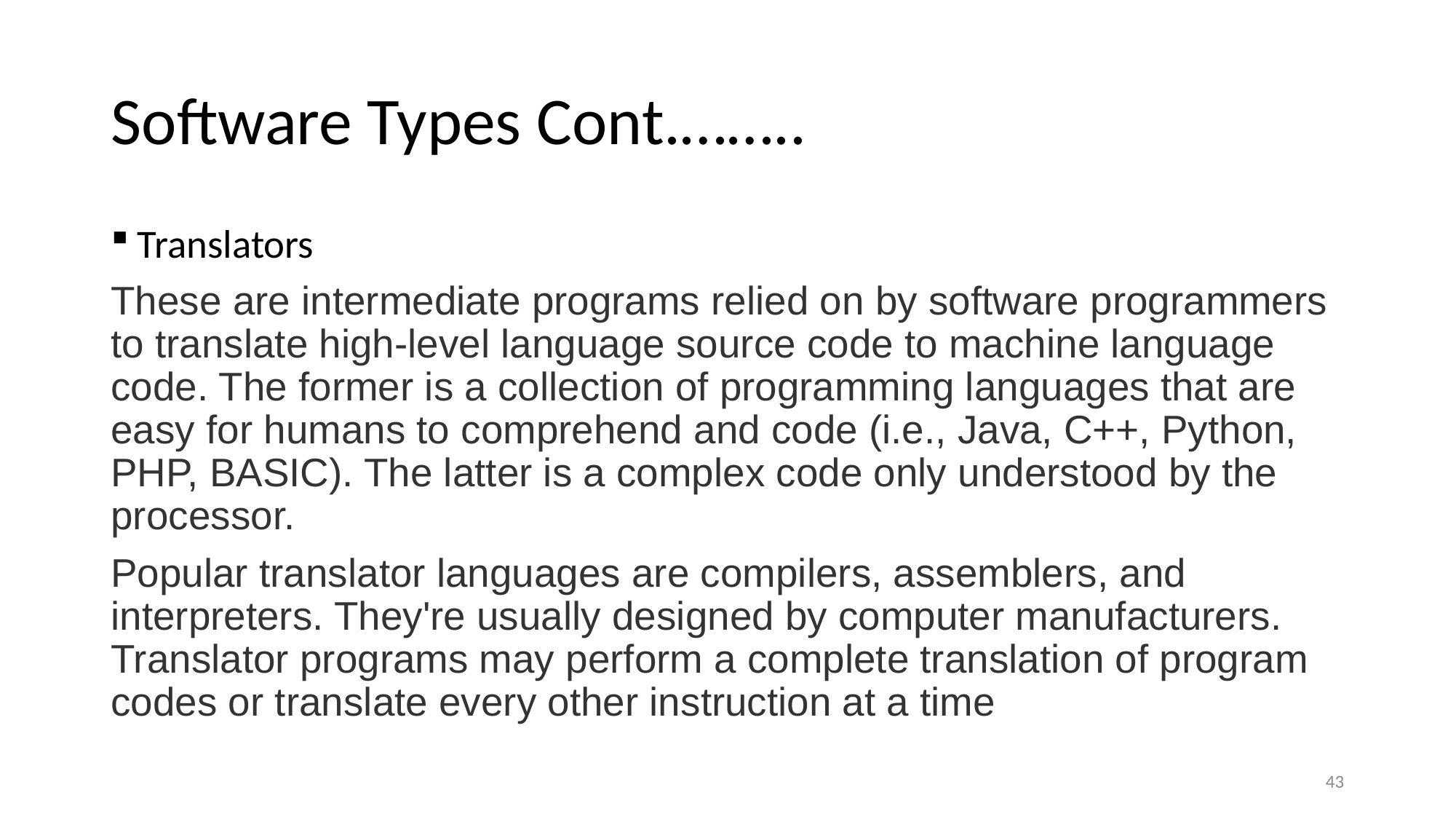

# Software Types Cont.……..
Translators
These are intermediate programs relied on by software programmers to translate high-level language source code to machine language code. The former is a collection of programming languages that are easy for humans to comprehend and code (i.e., Java, C++, Python, PHP, BASIC). The latter is a complex code only understood by the processor.
Popular translator languages are compilers, assemblers, and interpreters. They're usually designed by computer manufacturers. Translator programs may perform a complete translation of program codes or translate every other instruction at a time
43